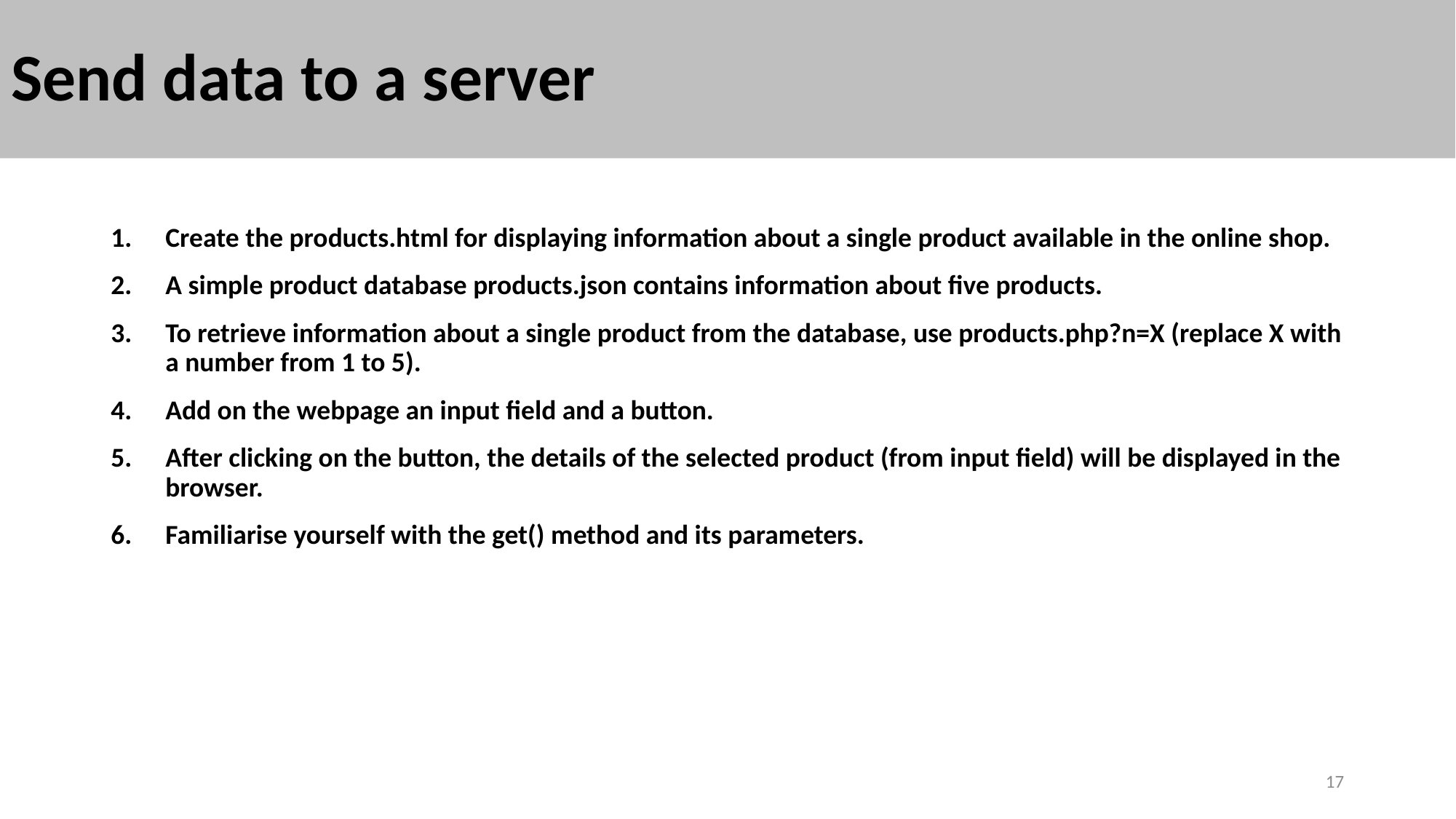

# Send data to a server
Create the products.html for displaying information about a single product available in the online shop.
A simple product database products.json contains information about five products.
To retrieve information about a single product from the database, use products.php?n=X (replace X with a number from 1 to 5).
Add on the webpage an input field and a button.
After clicking on the button, the details of the selected product (from input field) will be displayed in the browser.
Familiarise yourself with the get() method and its parameters.

17